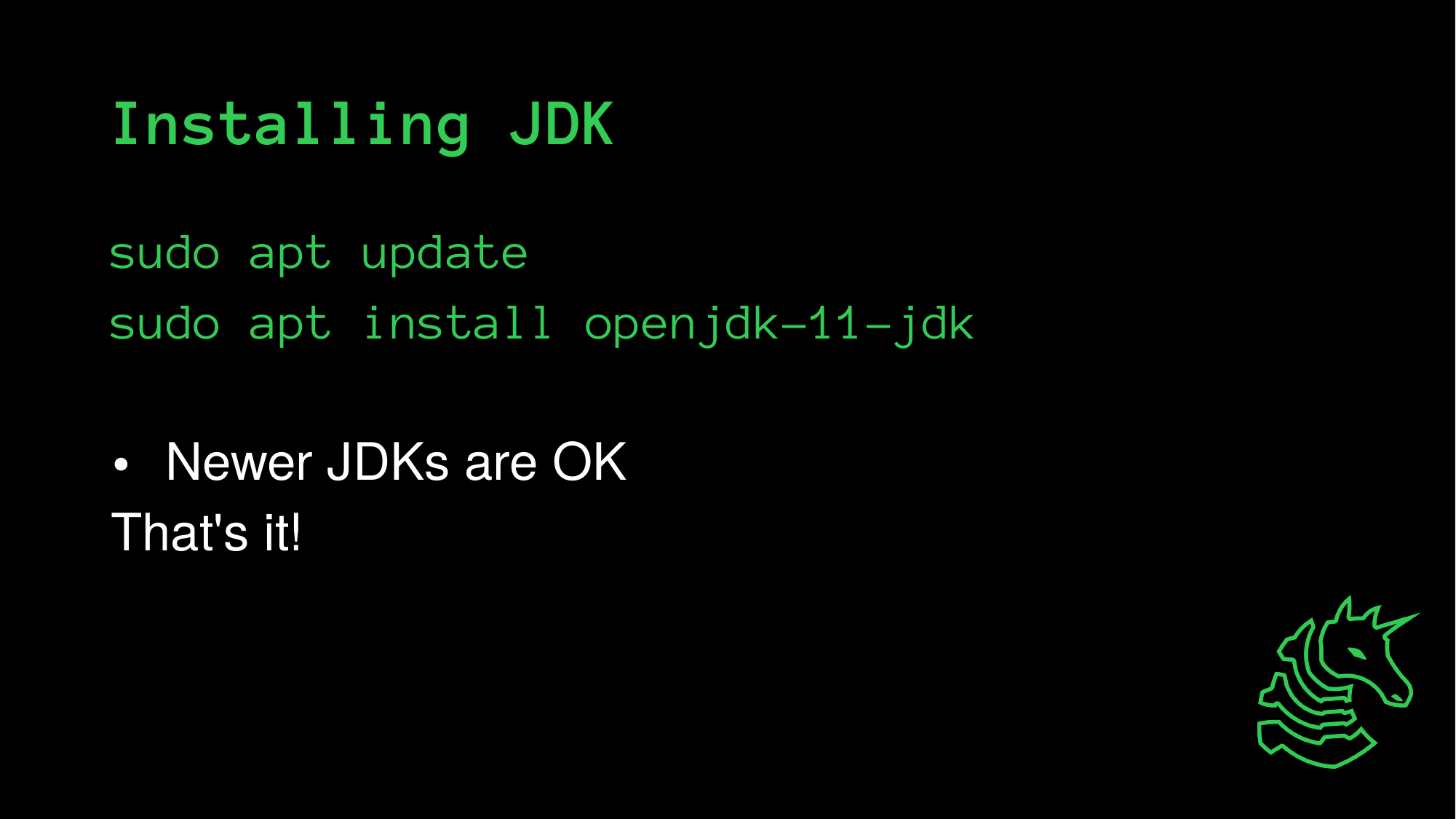

# Installing JDK
sudo apt update
sudo apt install openjdk-11-jdk

Newer JDKs are OK
That's it!